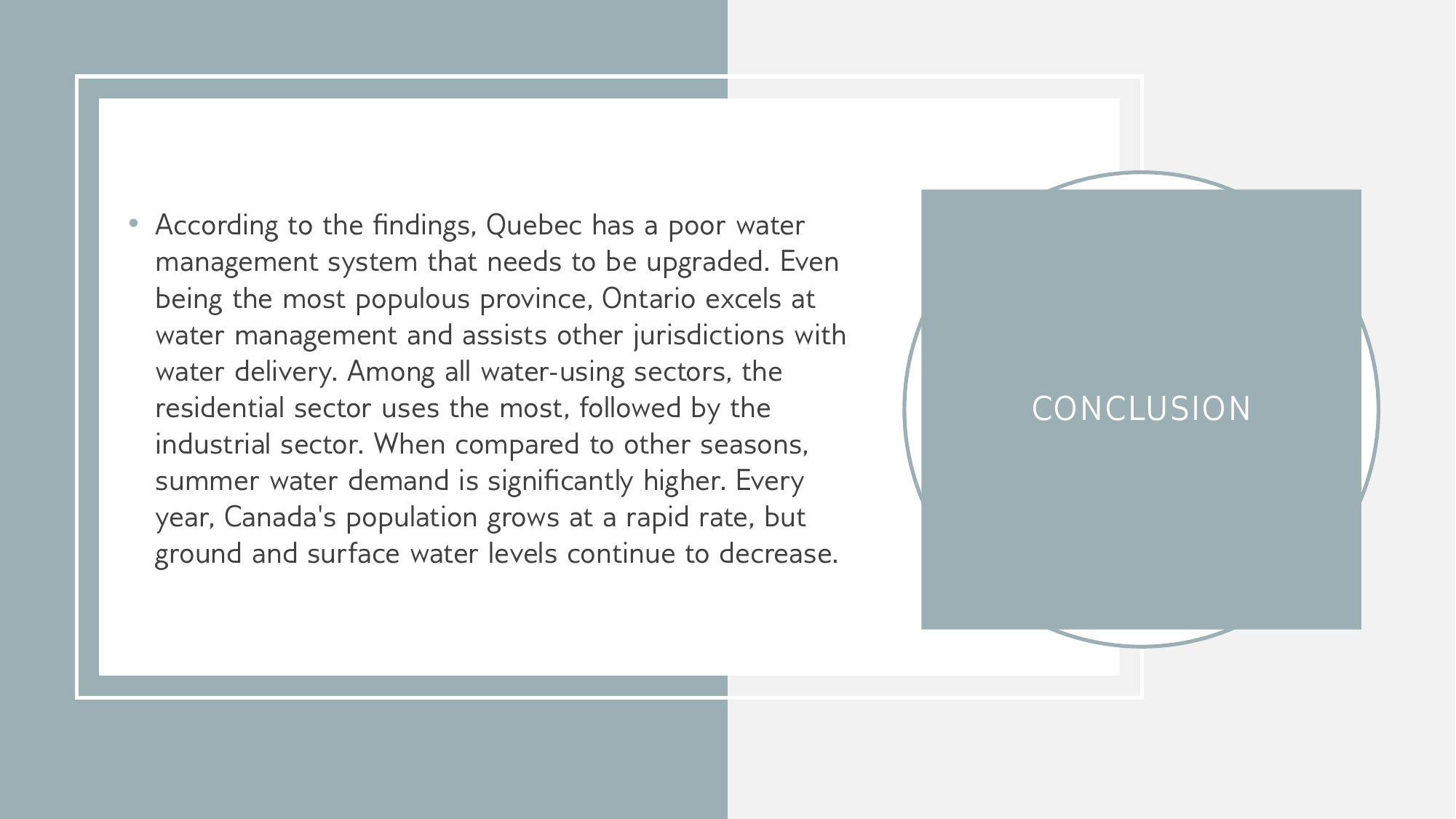

According to the findings, Quebec has a poor water management system that needs to be upgraded. Even being the most populous province, Ontario excels at water management and assists other jurisdictions with water delivery. Among all water-using sectors, the residential sector uses the most, followed by the industrial sector. When compared to other seasons, summer water demand is significantly higher. Every year, Canada's population grows at a rapid rate, but ground and surface water levels continue to decrease.

# Conclusion